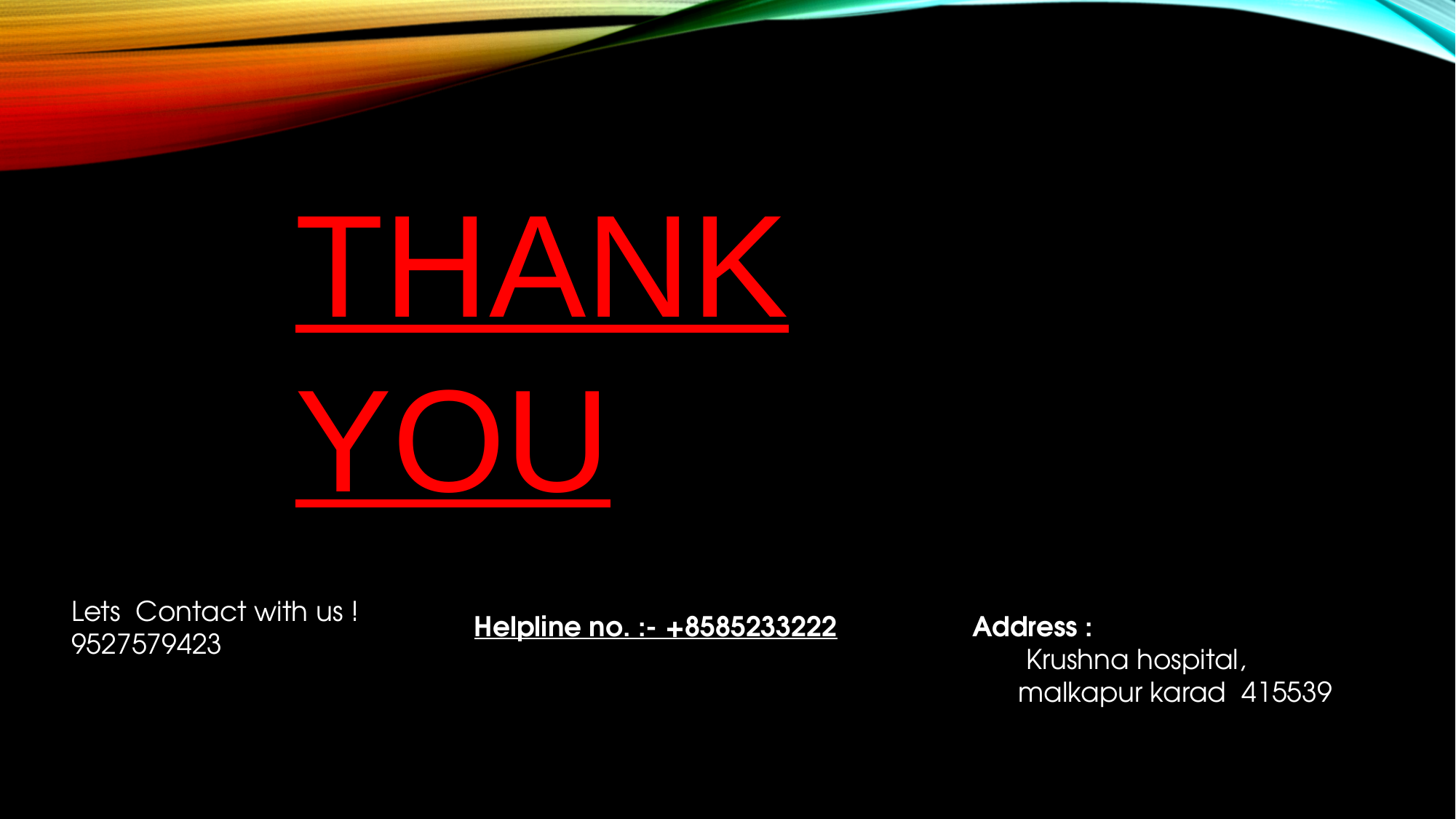

THANK YOU
Lets  Contact with us !
9527579423

Helpline no. :- +8585233222
Address :
       Krushna hospital,
      malkapur karad  415539